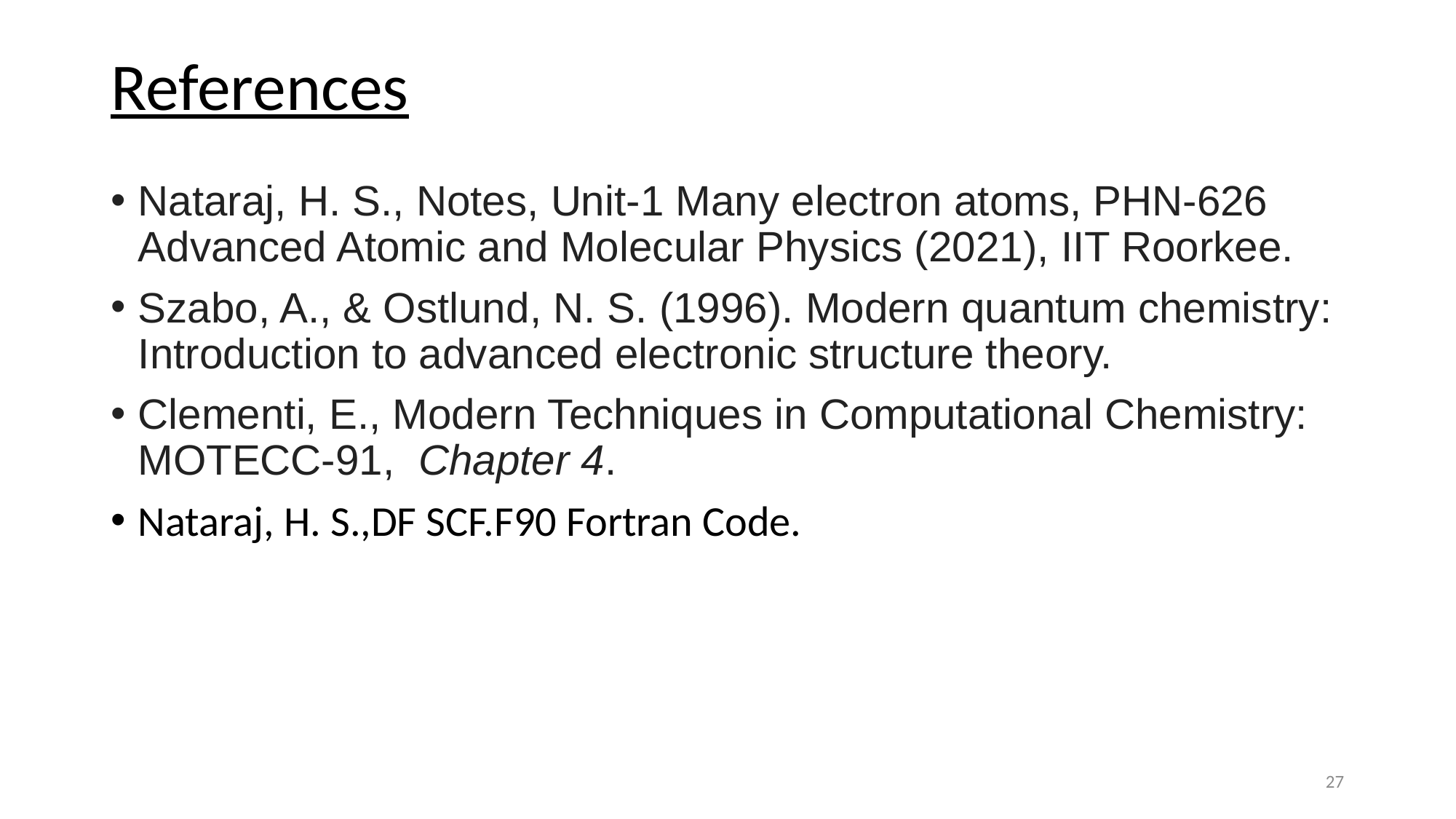

# References
Nataraj, H. S., Notes, Unit-1 Many electron atoms, PHN-626 Advanced Atomic and Molecular Physics (2021), IIT Roorkee.
Szabo, A., & Ostlund, N. S. (1996). Modern quantum chemistry: Introduction to advanced electronic structure theory.
Clementi, E., Modern Techniques in Computational Chemistry: MOTECC-91,  Chapter 4.
Nataraj, H. S.,DF SCF.F90 Fortran Code.

27